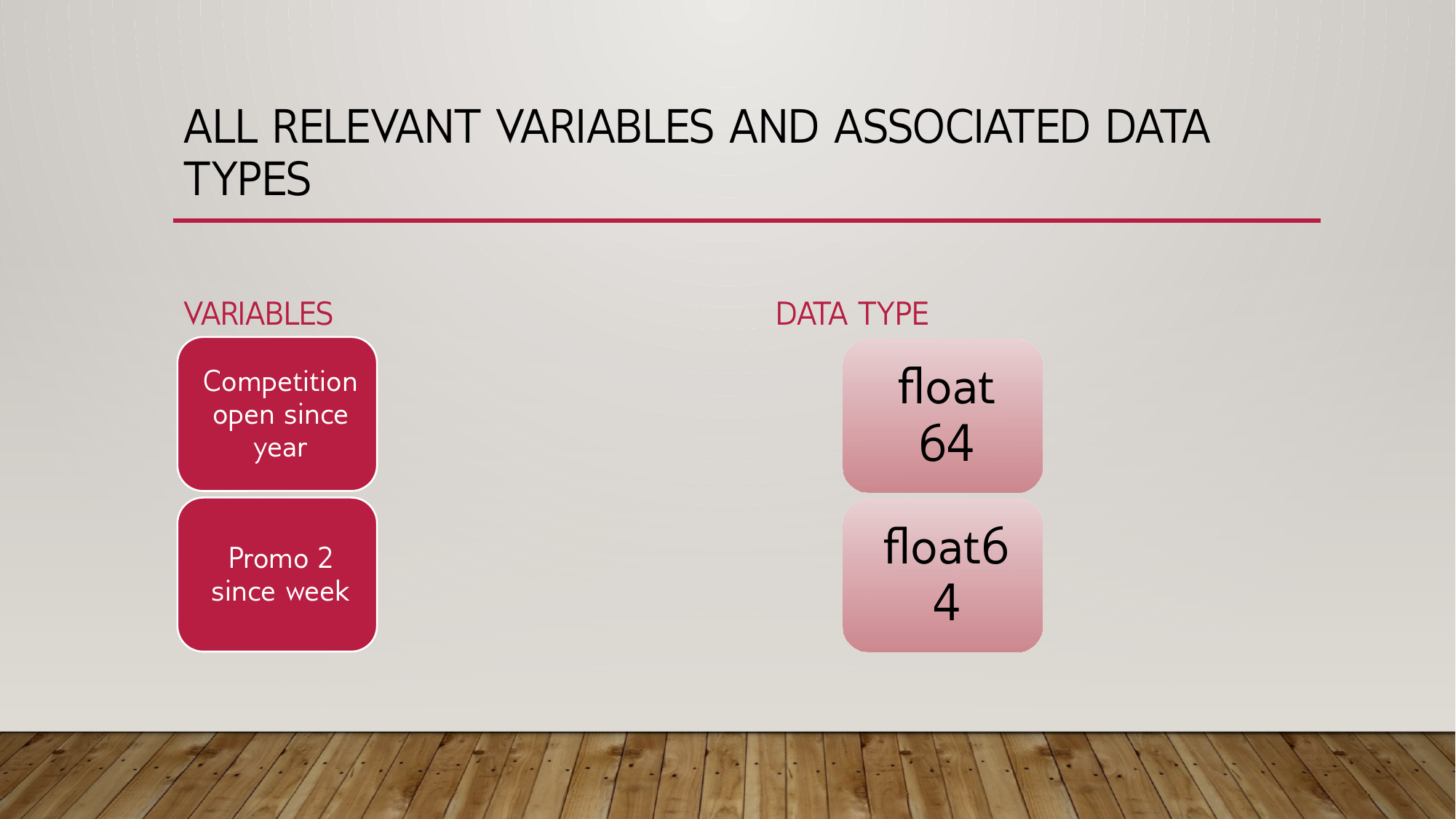

# All Relevant variables and associated data TYPES
Variables
Data type
Competition open since year
Promo 2 since week
float 64
float64